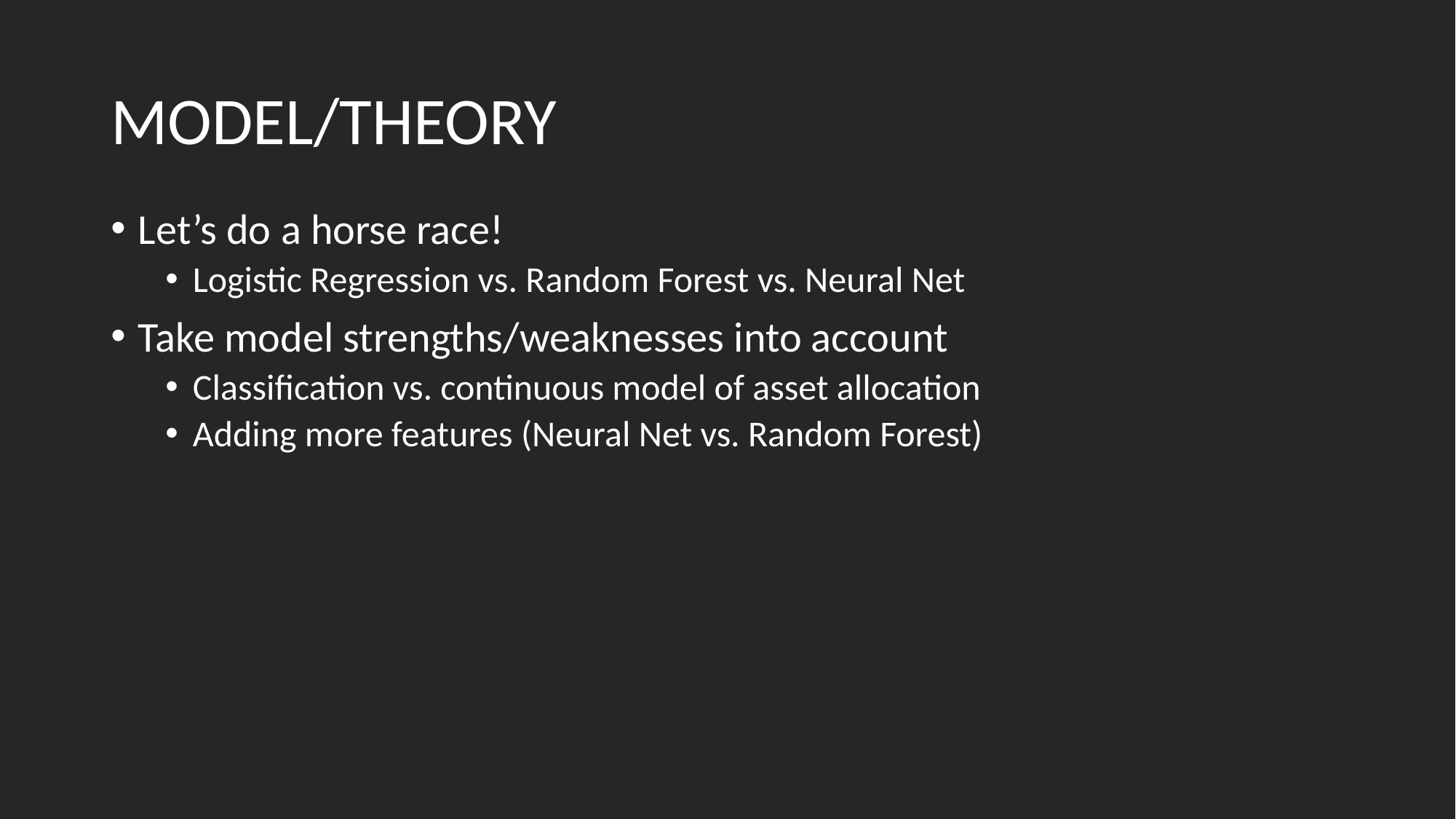

# MODEL/THEORY
Let’s do a horse race!
Logistic Regression vs. Random Forest vs. Neural Net
Take model strengths/weaknesses into account
Classification vs. continuous model of asset allocation
Adding more features (Neural Net vs. Random Forest)